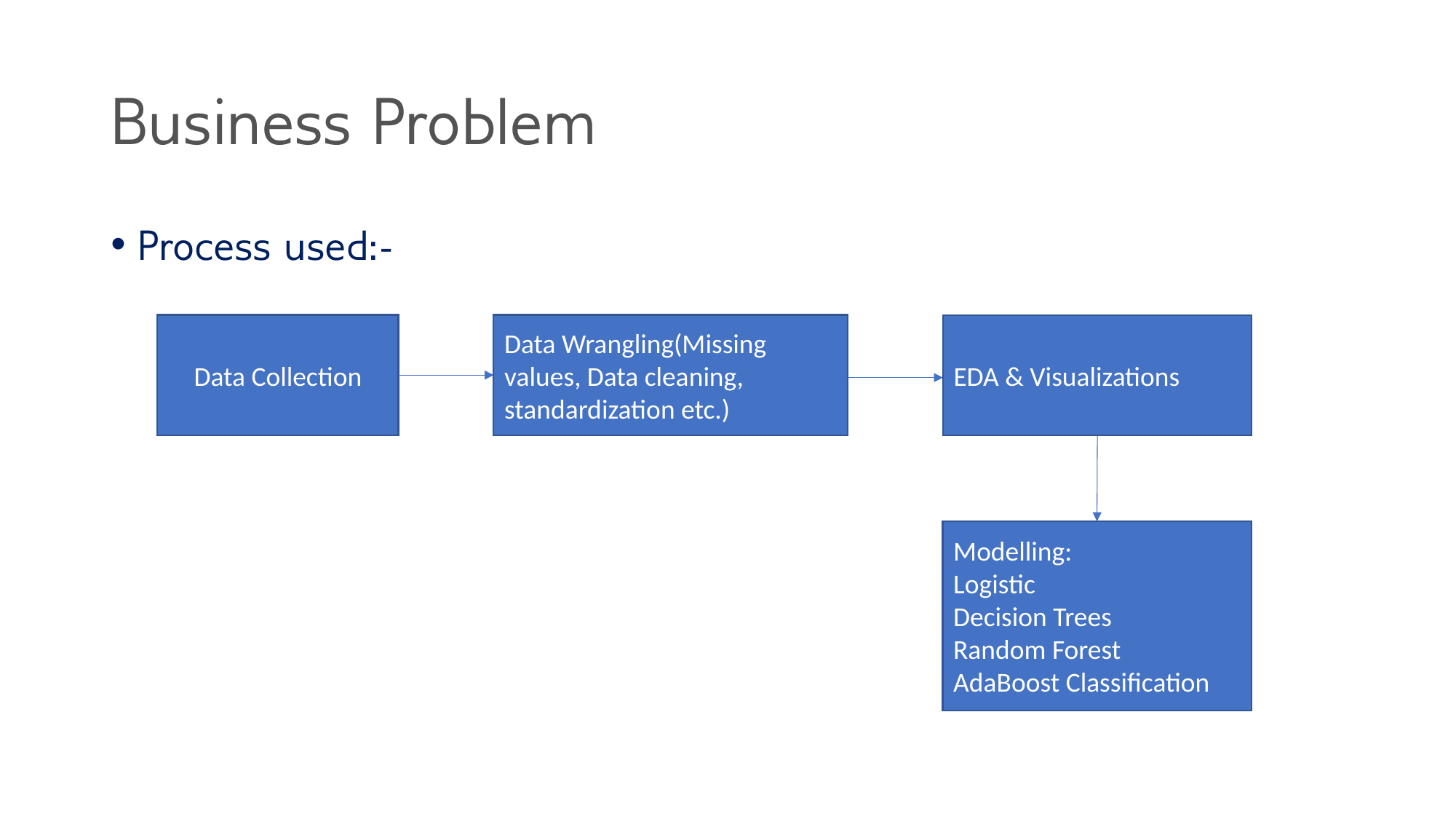

# Business Problem
Process used:-

Data Collection
Data Wrangling(Missing values, Data cleaning, standardization etc.)
EDA & Visualizations
Modelling:
Logistic
Decision Trees
Random Forest
AdaBoost Classification